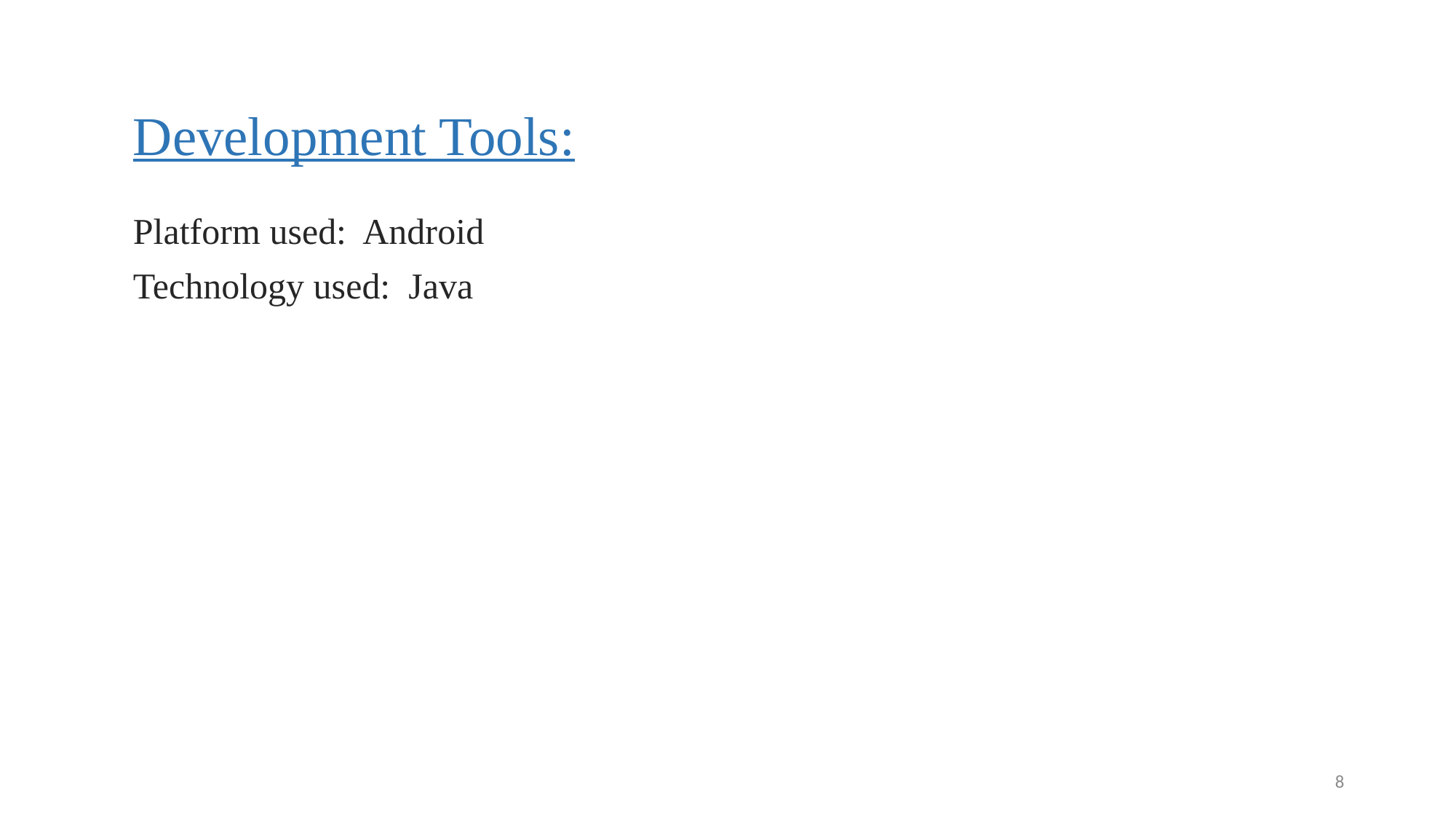

# Development Tools:
Platform used:  Android
Technology used:  Java
8